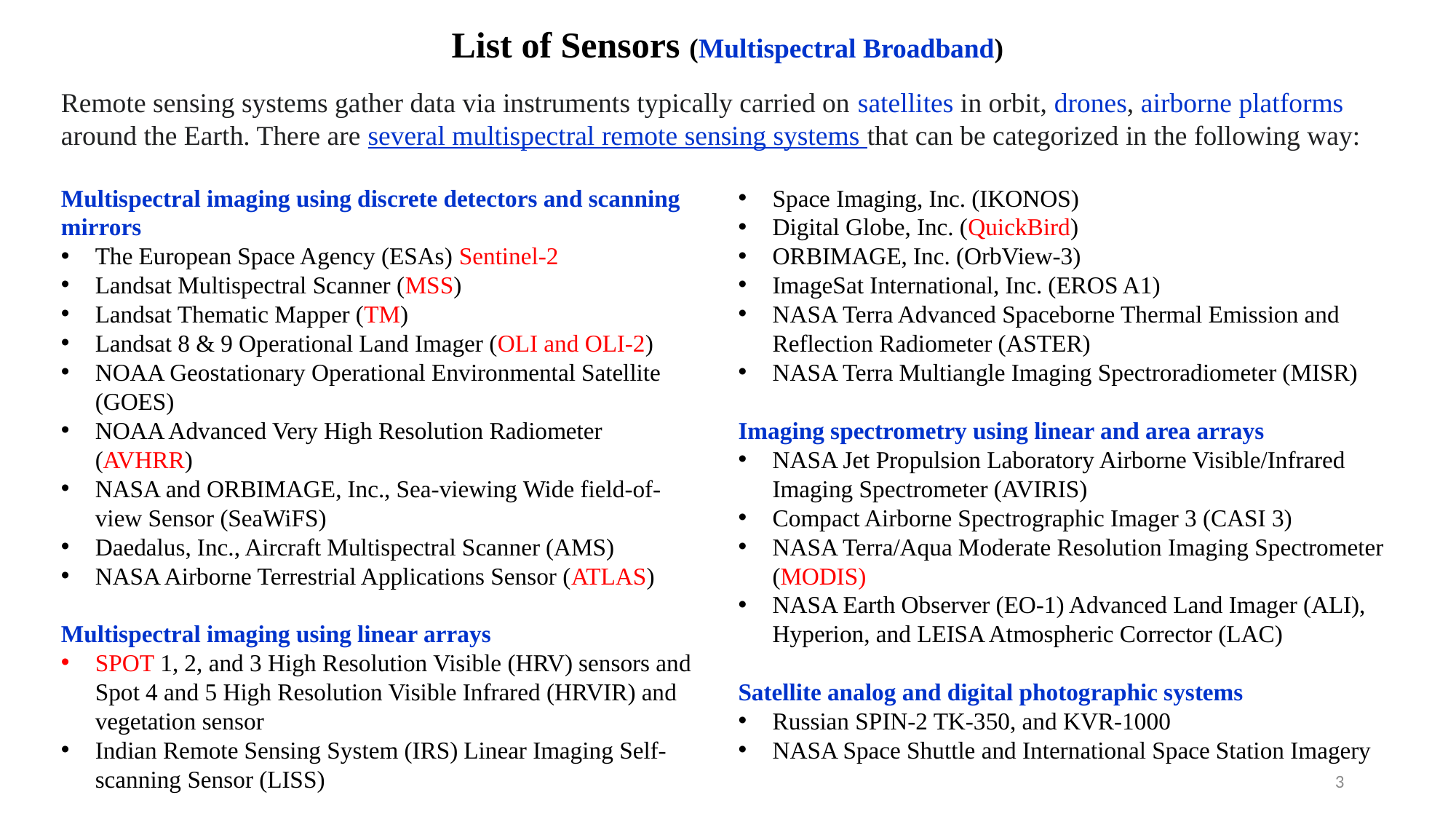

List of Sensors (Multispectral Broadband)
Remote sensing systems gather data via instruments typically carried on satellites in orbit, drones, airborne platforms around the Earth. There are several multispectral remote sensing systems that can be categorized in the following way:
Multispectral imaging using discrete detectors and scanning mirrors
The European Space Agency (ESAs) Sentinel-2
Landsat Multispectral Scanner (MSS)
Landsat Thematic Mapper (TM)
Landsat 8 & 9 Operational Land Imager (OLI and OLI-2)
NOAA Geostationary Operational Environmental Satellite (GOES)
NOAA Advanced Very High Resolution Radiometer (AVHRR)
NASA and ORBIMAGE, Inc., Sea-viewing Wide field-of-view Sensor (SeaWiFS)
Daedalus, Inc., Aircraft Multispectral Scanner (AMS)
NASA Airborne Terrestrial Applications Sensor (ATLAS)

Multispectral imaging using linear arrays
SPOT 1, 2, and 3 High Resolution Visible (HRV) sensors and Spot 4 and 5 High Resolution Visible Infrared (HRVIR) and vegetation sensor
Indian Remote Sensing System (IRS) Linear Imaging Self-scanning Sensor (LISS)
Space Imaging, Inc. (IKONOS)
Digital Globe, Inc. (QuickBird)
ORBIMAGE, Inc. (OrbView-3)
ImageSat International, Inc. (EROS A1)
NASA Terra Advanced Spaceborne Thermal Emission and Reflection Radiometer (ASTER)
NASA Terra Multiangle Imaging Spectroradiometer (MISR)

Imaging spectrometry using linear and area arrays
NASA Jet Propulsion Laboratory Airborne Visible/Infrared Imaging Spectrometer (AVIRIS)
Compact Airborne Spectrographic Imager 3 (CASI 3)
NASA Terra/Aqua Moderate Resolution Imaging Spectrometer (MODIS)
NASA Earth Observer (EO-1) Advanced Land Imager (ALI), Hyperion, and LEISA Atmospheric Corrector (LAC)

Satellite analog and digital photographic systems
Russian SPIN-2 TK-350, and KVR-1000
NASA Space Shuttle and International Space Station Imagery
3